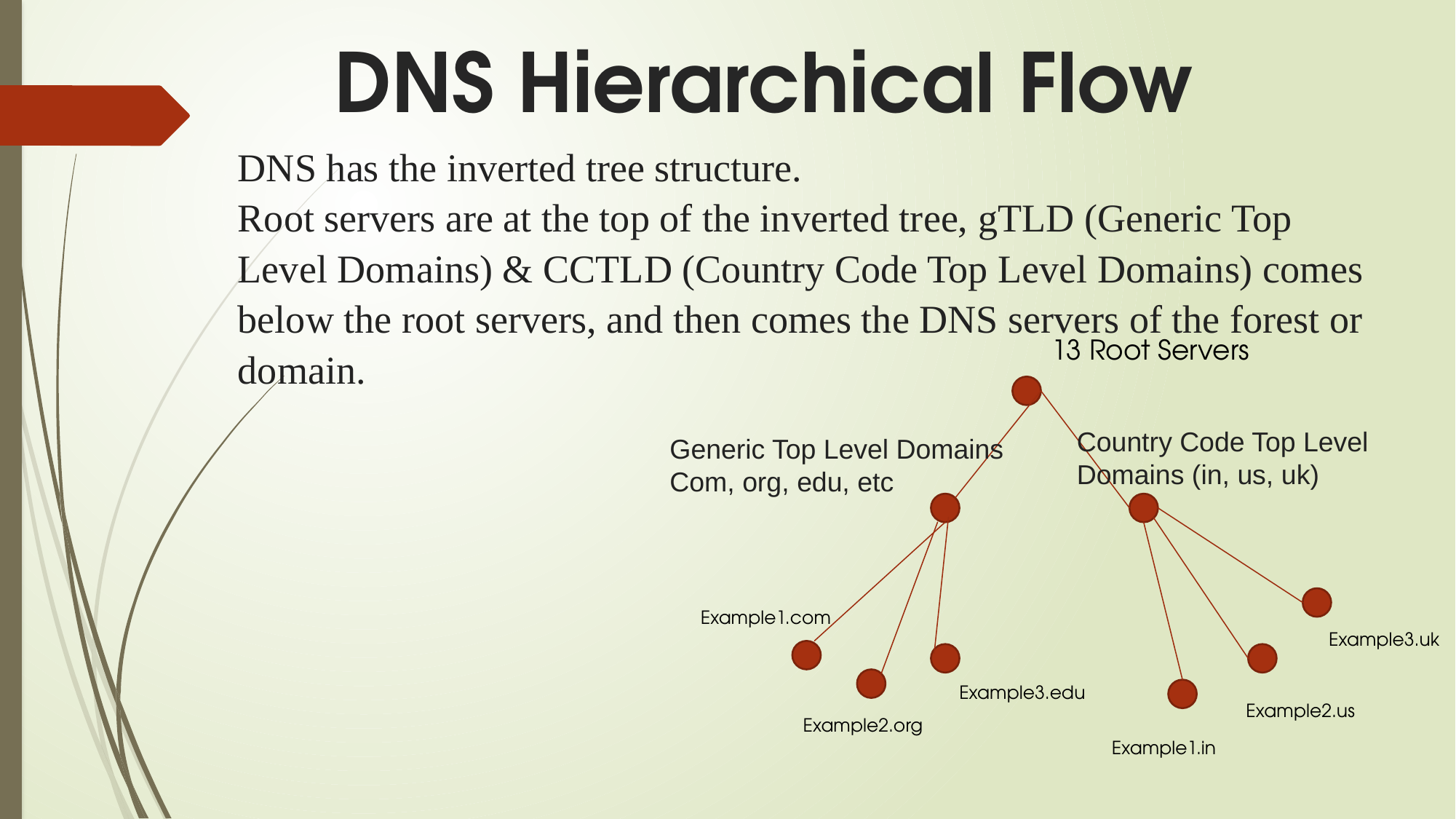

DNS Hierarchical Flow
DNS has the inverted tree structure.
Root servers are at the top of the inverted tree, gTLD (Generic Top Level Domains) & CCTLD (Country Code Top Level Domains) comes below the root servers, and then comes the DNS servers of the forest or domain.
13 Root Servers

Country Code Top Level Domains (in, us, uk)
Generic Top Level Domains
Com, org, edu, etc

Example1.com
Example3.uk

Example3.edu

Example2.us
Example2.org
Example1.in